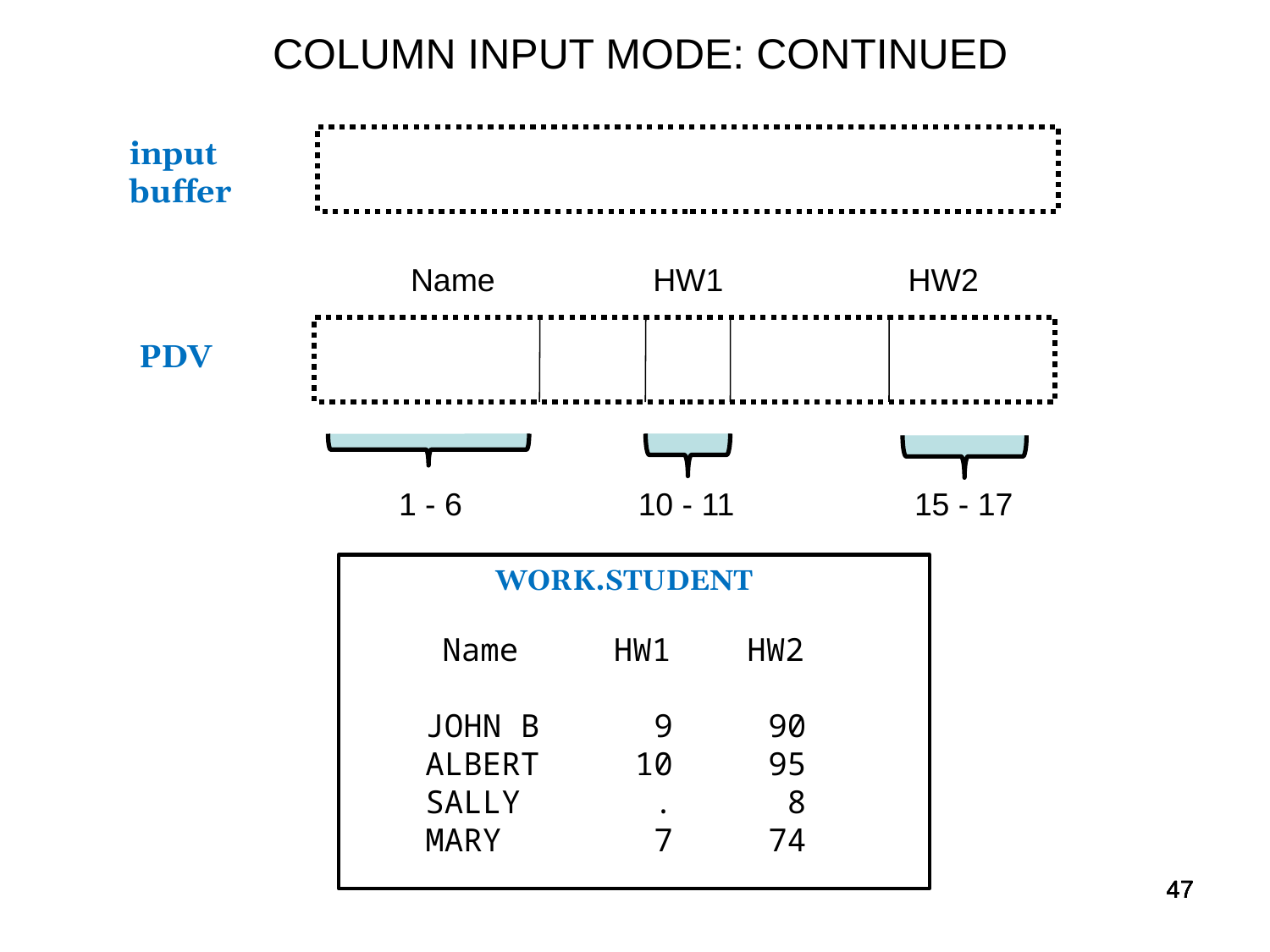

COLUMN INPUT MODE: CONTINUED
input
buffer

Name
HW1
HW2

PDV

1 - 6
10 - 11
15 - 17

         WORK.STUDENT

 Name     HW1    HW2

JOHN B      9     90
ALBERT     10     95
SALLY       .      8
MARY        7     74
47
47
47
47
47
47